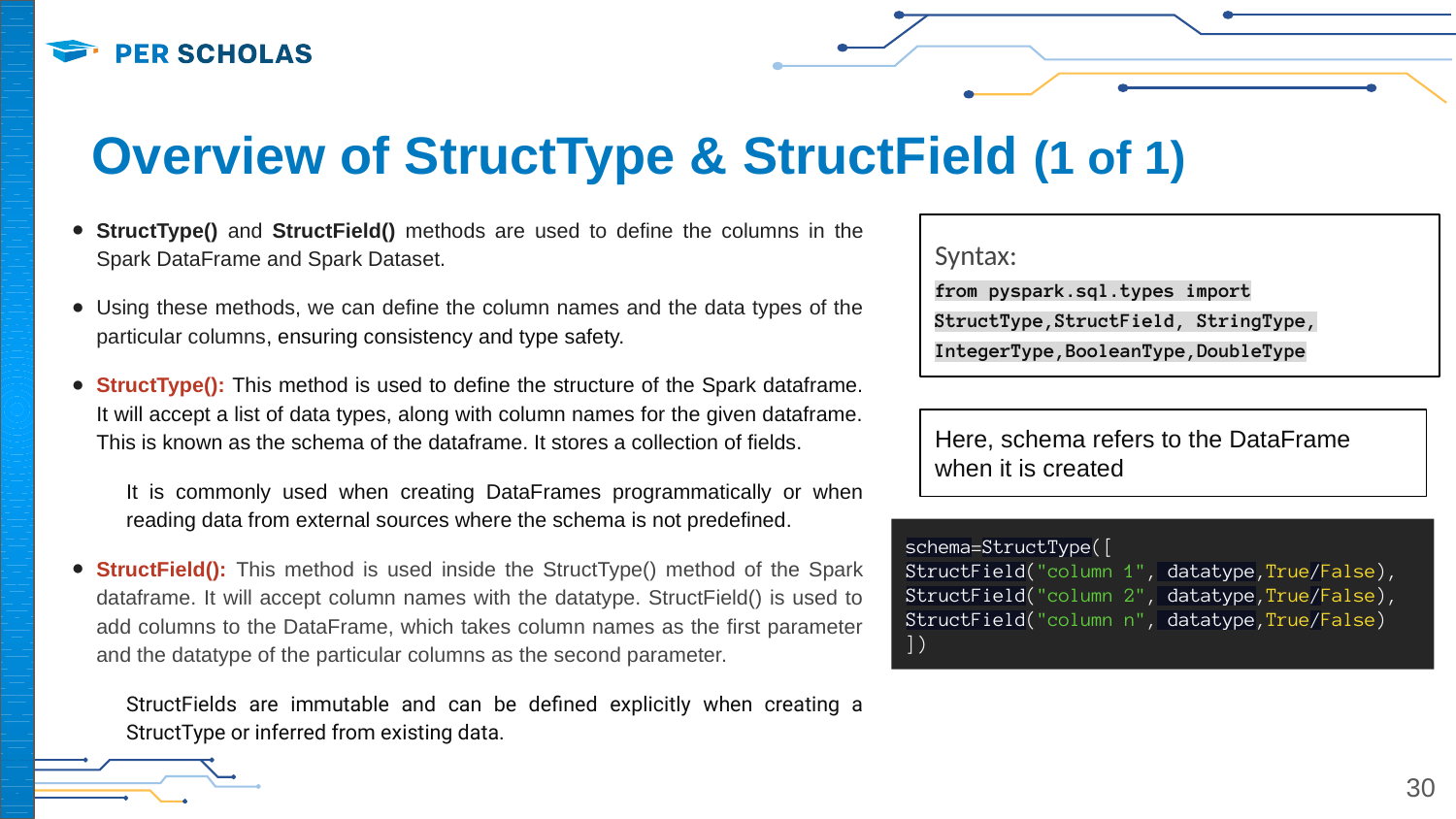

# Overview of StructType & StructField (1 of 1)
StructType() and StructField() methods are used to define the columns in the Spark DataFrame and Spark Dataset.
Using these methods, we can define the column names and the data types of the particular columns, ensuring consistency and type safety.
StructType(): This method is used to define the structure of the Spark dataframe. It will accept a list of data types, along with column names for the given dataframe. This is known as the schema of the dataframe. It stores a collection of fields.
It is commonly used when creating DataFrames programmatically or when reading data from external sources where the schema is not predefined.
StructField(): This method is used inside the StructType() method of the Spark dataframe. It will accept column names with the datatype. StructField() is used to add columns to the DataFrame, which takes column names as the first parameter and the datatype of the particular columns as the second parameter.
StructFields are immutable and can be defined explicitly when creating a StructType or inferred from existing data.
Syntax:
from pyspark.sql.types import StructType,StructField, StringType, IntegerType,BooleanType,DoubleType
Here, schema refers to the DataFrame when it is created
schema=StructType([
StructField("column 1", datatype,True/False),
StructField("column 2", datatype,True/False),
StructField("column n", datatype,True/False)
])
30